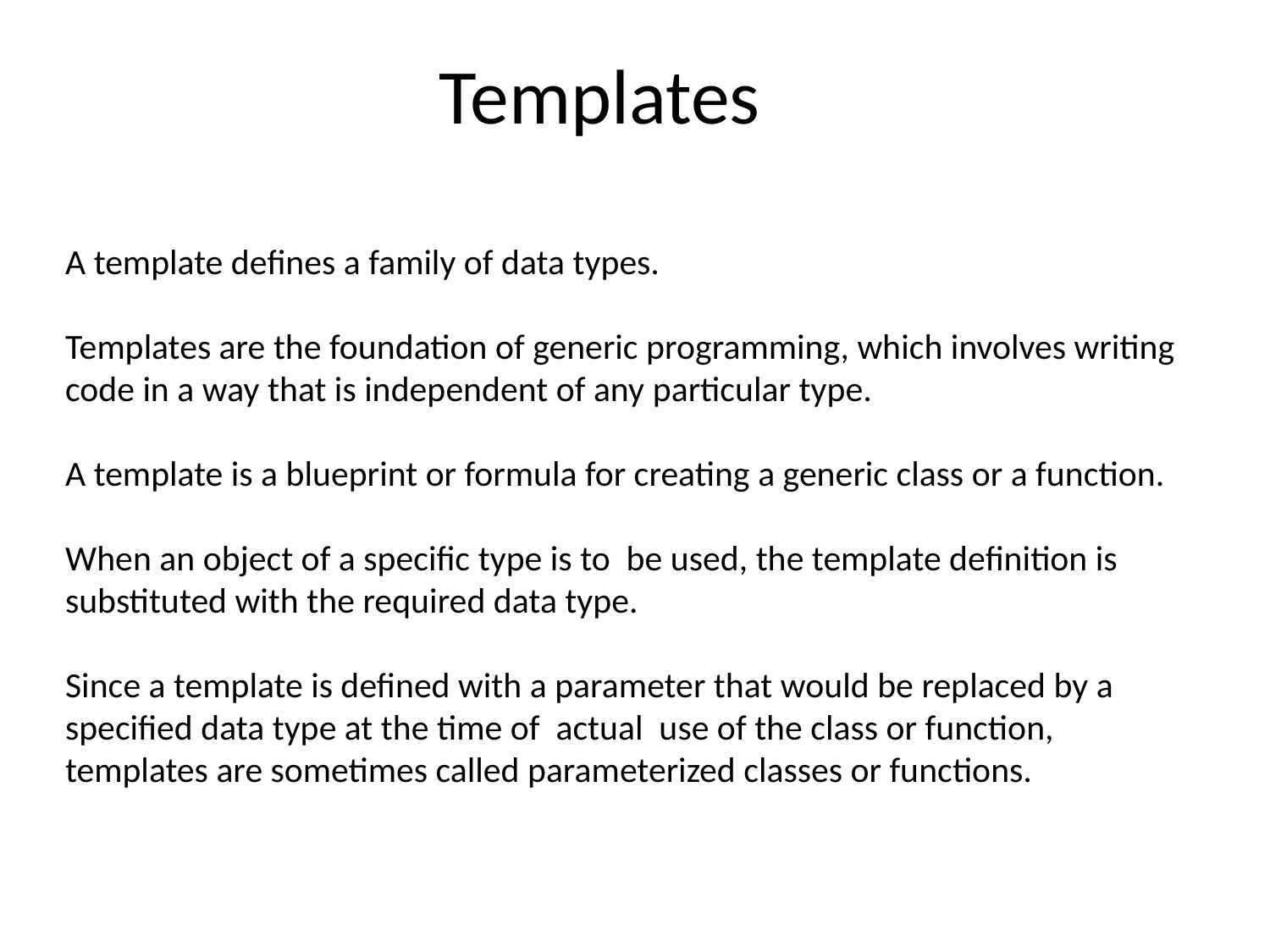

# Templates
A template defines a family of data types.

Templates are the foundation of generic programming, which involves writing code in a way that is independent of any particular type.

A template is a blueprint or formula for creating a generic class or a function.
When an object of a specific type is to  be used, the template definition is substituted with the required data type.

Since a template is defined with a parameter that would be replaced by a specified data type at the time of  actual  use of the class or function,  templates are sometimes called parameterized classes or functions.